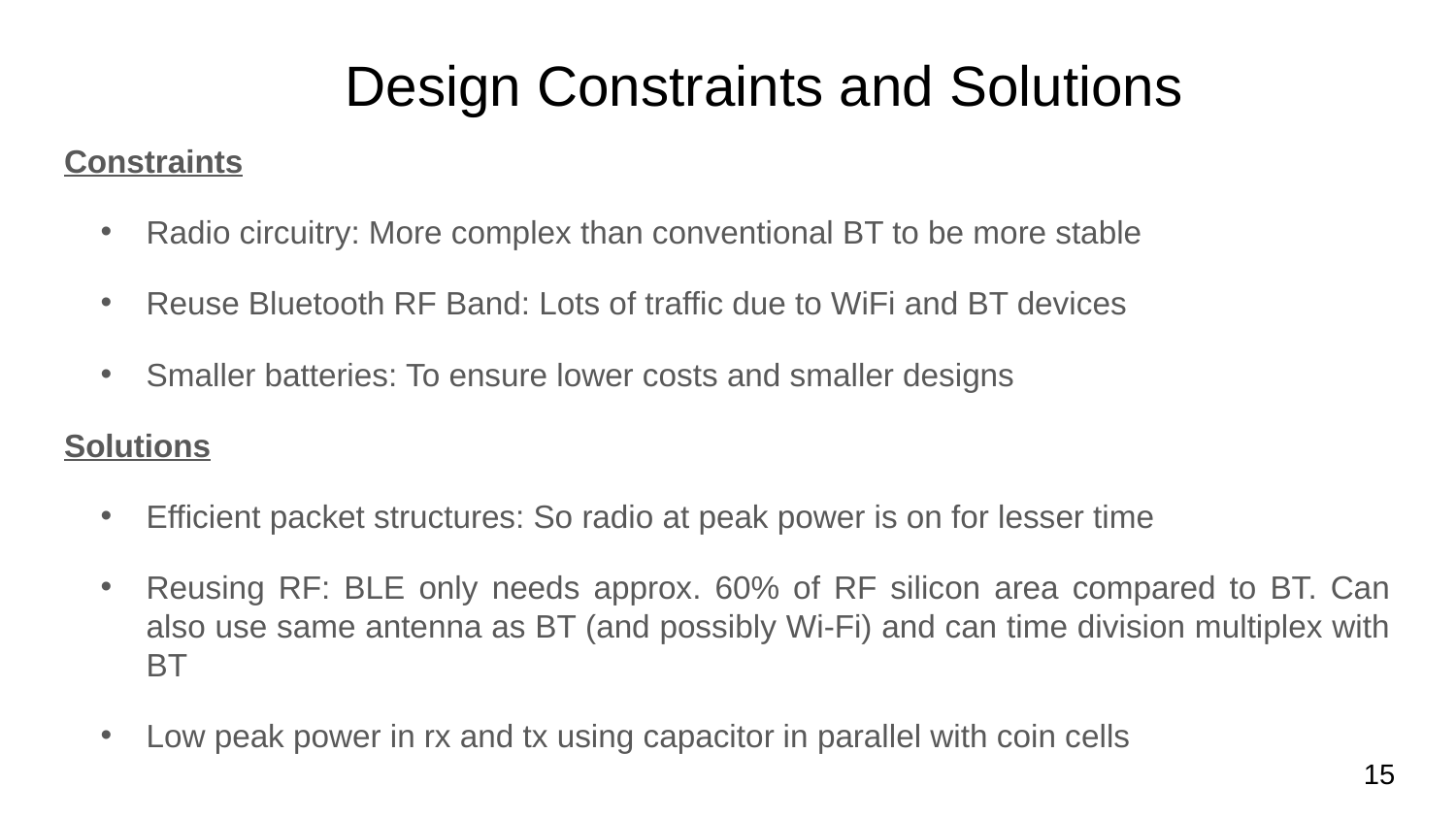

# Design Constraints and Solutions
Constraints
Radio circuitry: More complex than conventional BT to be more stable
Reuse Bluetooth RF Band: Lots of traffic due to WiFi and BT devices
Smaller batteries: To ensure lower costs and smaller designs
Solutions
Efficient packet structures: So radio at peak power is on for lesser time
Reusing RF: BLE only needs approx. 60% of RF silicon area compared to BT. Can also use same antenna as BT (and possibly Wi-Fi) and can time division multiplex with BT
Low peak power in rx and tx using capacitor in parallel with coin cells
15